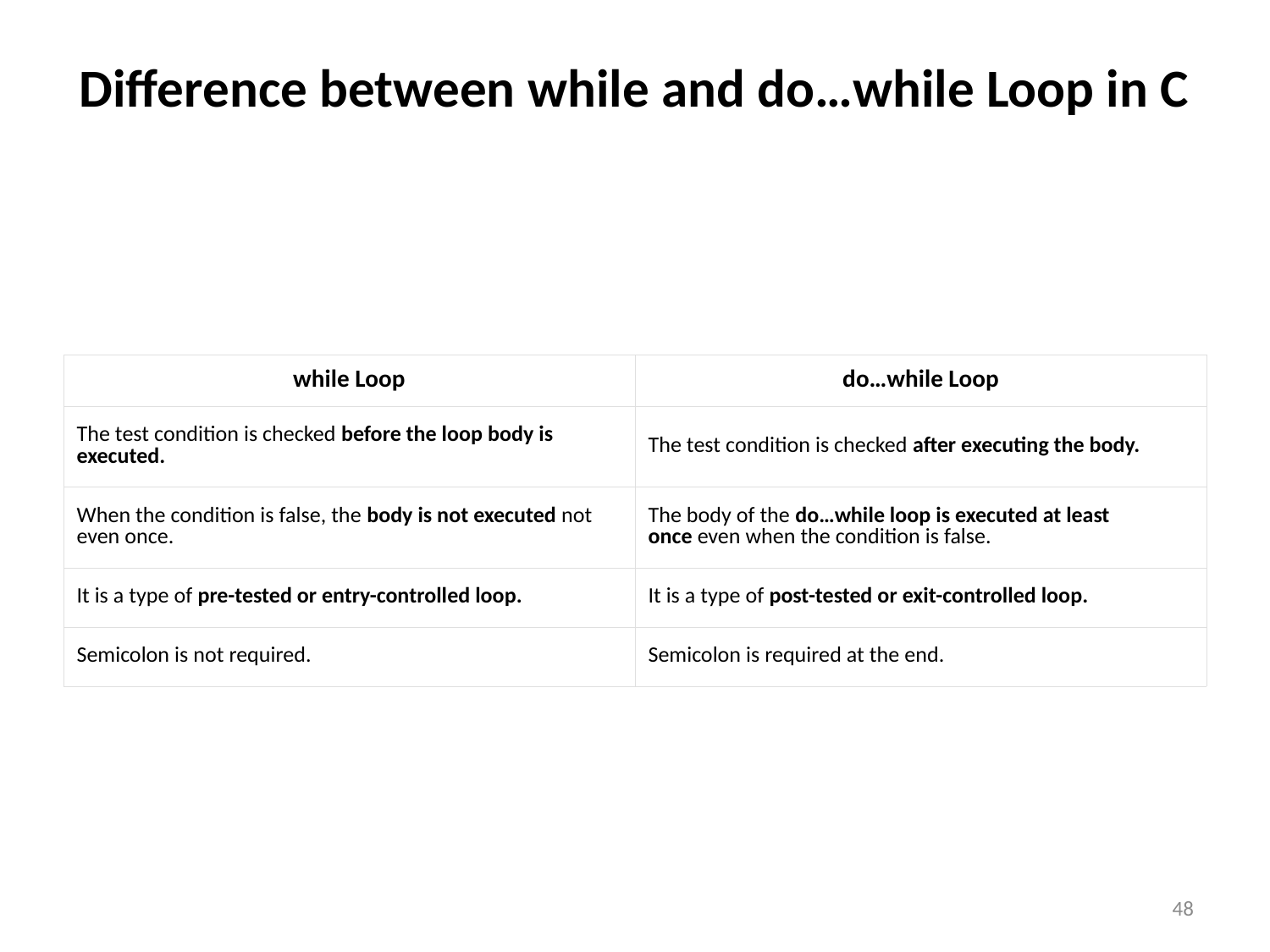

# Difference between while and do…while Loop in C
| while Loop | do…while Loop |
| --- | --- |
| The test condition is checked before the loop body is executed. | The test condition is checked after executing the body. |
| When the condition is false, the body is not executed not even once. | The body of the do…while loop is executed at least once even when the condition is false. |
| It is a type of pre-tested or entry-controlled loop. | It is a type of post-tested or exit-controlled loop. |
| Semicolon is not required. | Semicolon is required at the end. |
48